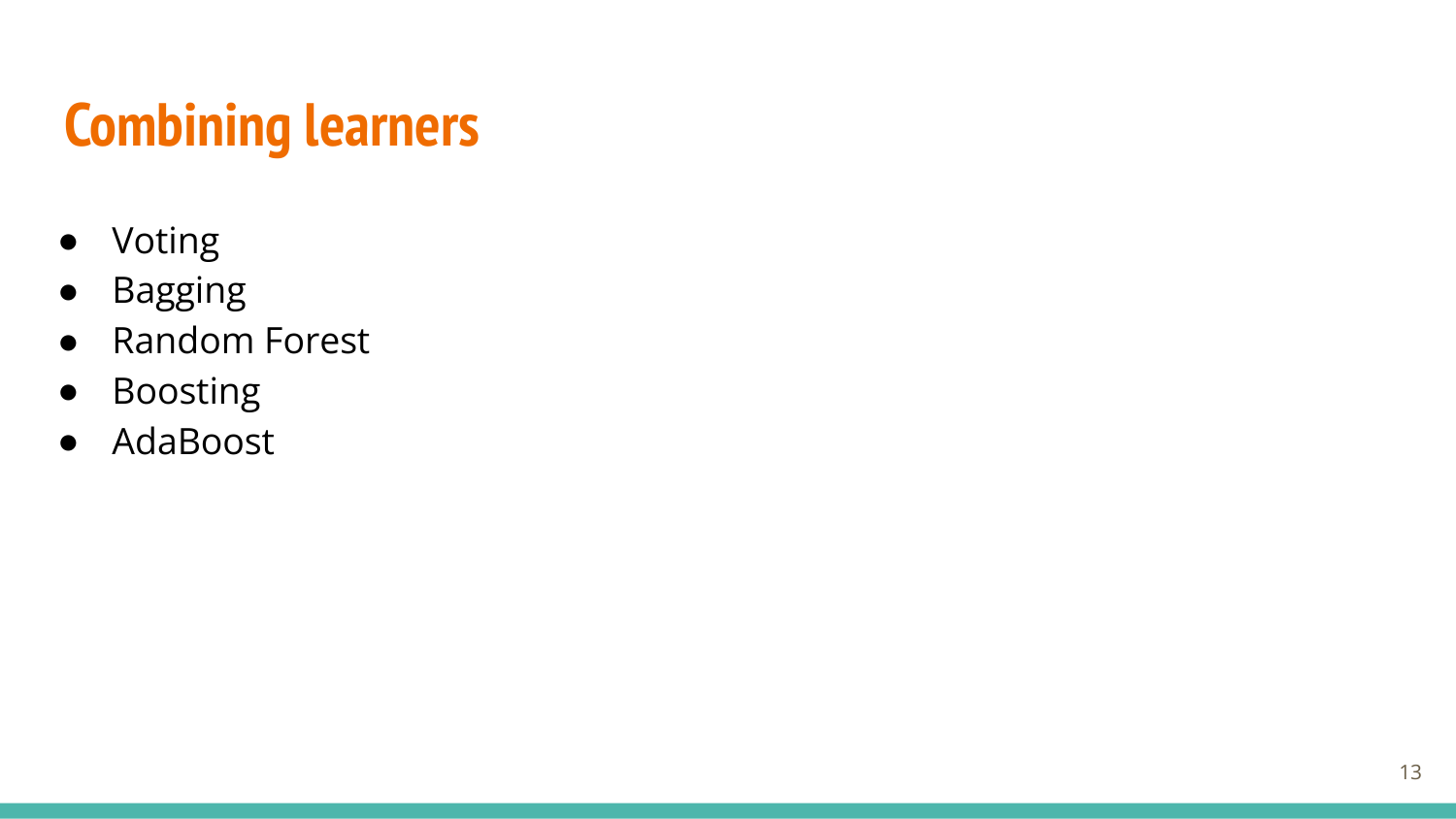

# Combining learners
Voting
Bagging
Random Forest
Boosting
AdaBoost

13